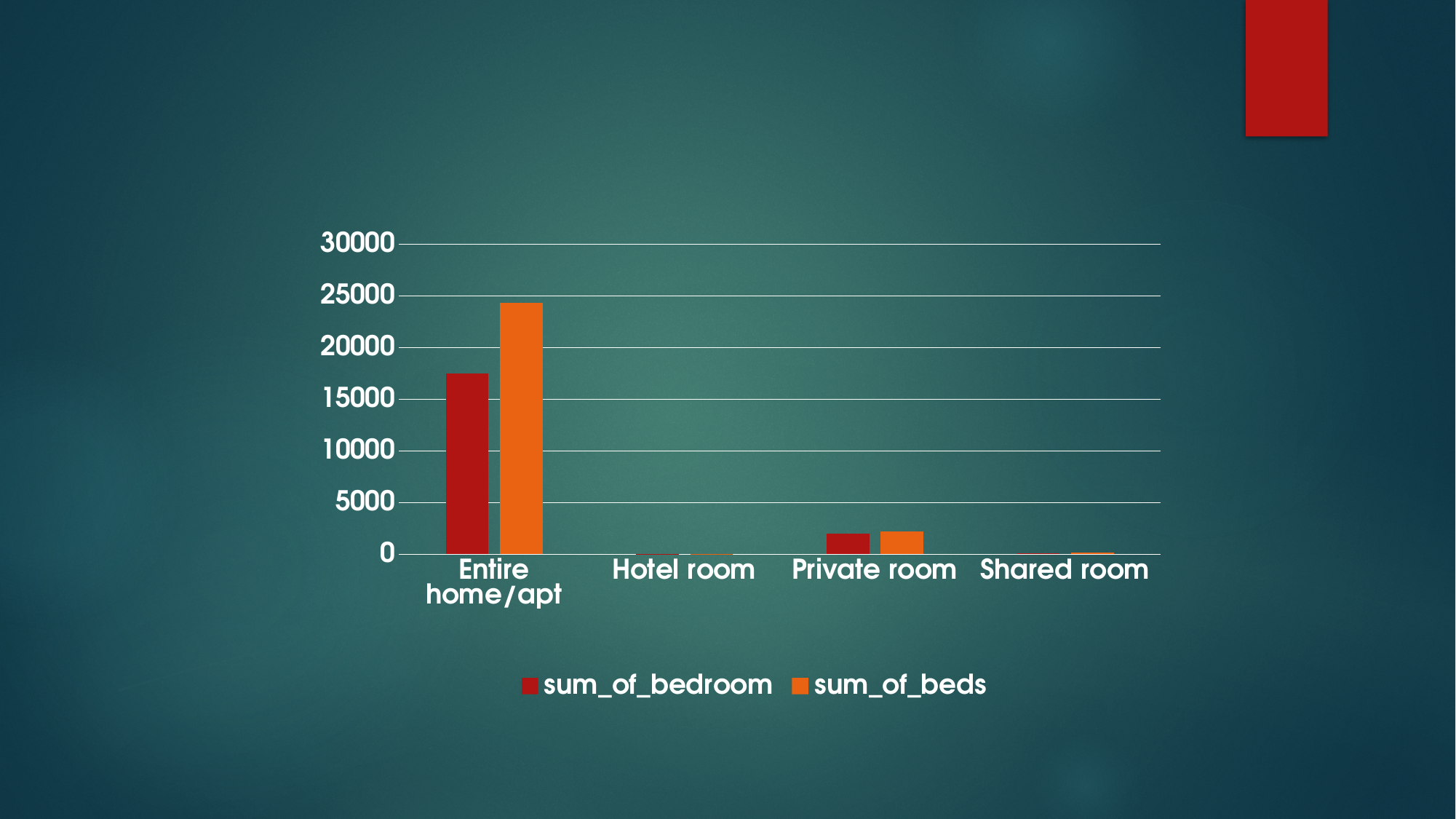

### Chart

| Category | sum_of_bedroom | sum_of_beds |
|---|---|---|
| Entire home/apt | 17508.0 | 24333.0 |
| Hotel room | 20.0 | 32.0 |
| Private room | 1987.0 | 2206.0 |
| Shared room | 113.0 | 142.0 |